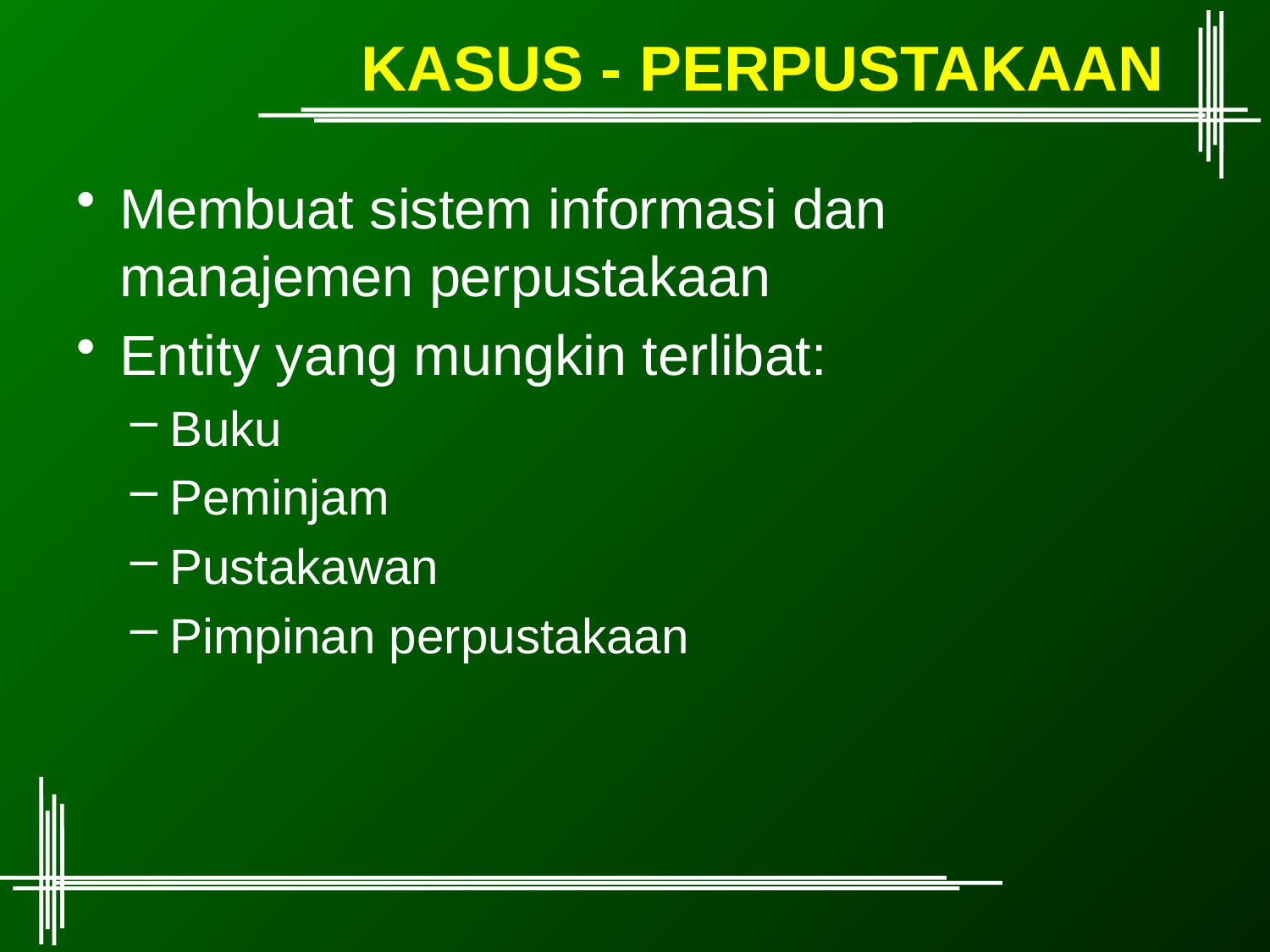

# KASUS - PERPUSTAKAAN
Membuat sistem informasi dan manajemen perpustakaan
Entity yang mungkin terlibat:
Buku
Peminjam
Pustakawan
Pimpinan perpustakaan